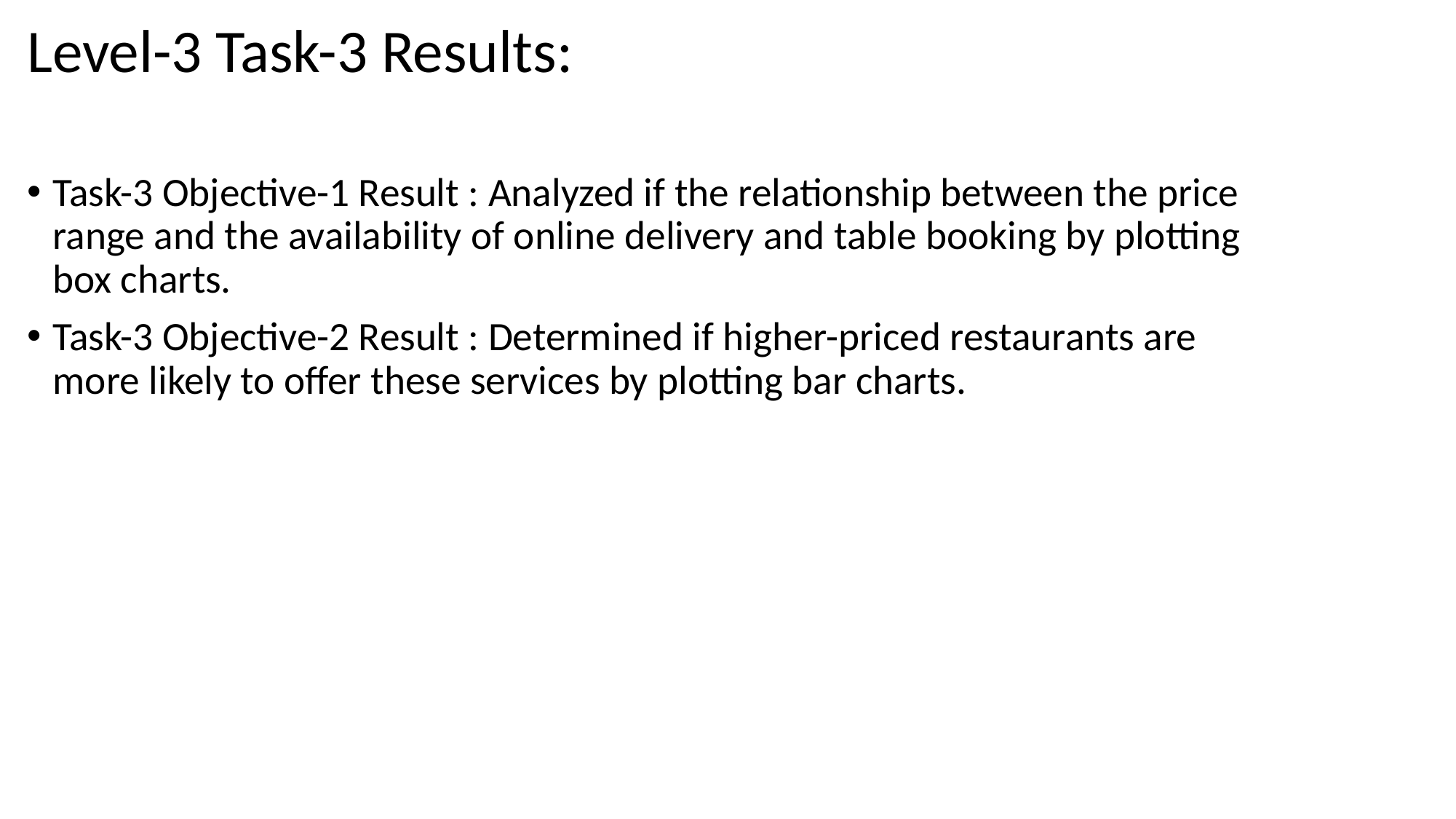

# Level-3 Task-3 Results:
Task-3 Objective-1 Result : Analyzed if the relationship between the price range and the availability of online delivery and table booking by plotting box charts.
Task-3 Objective-2 Result : Determined if higher-priced restaurants are more likely to offer these services by plotting bar charts.